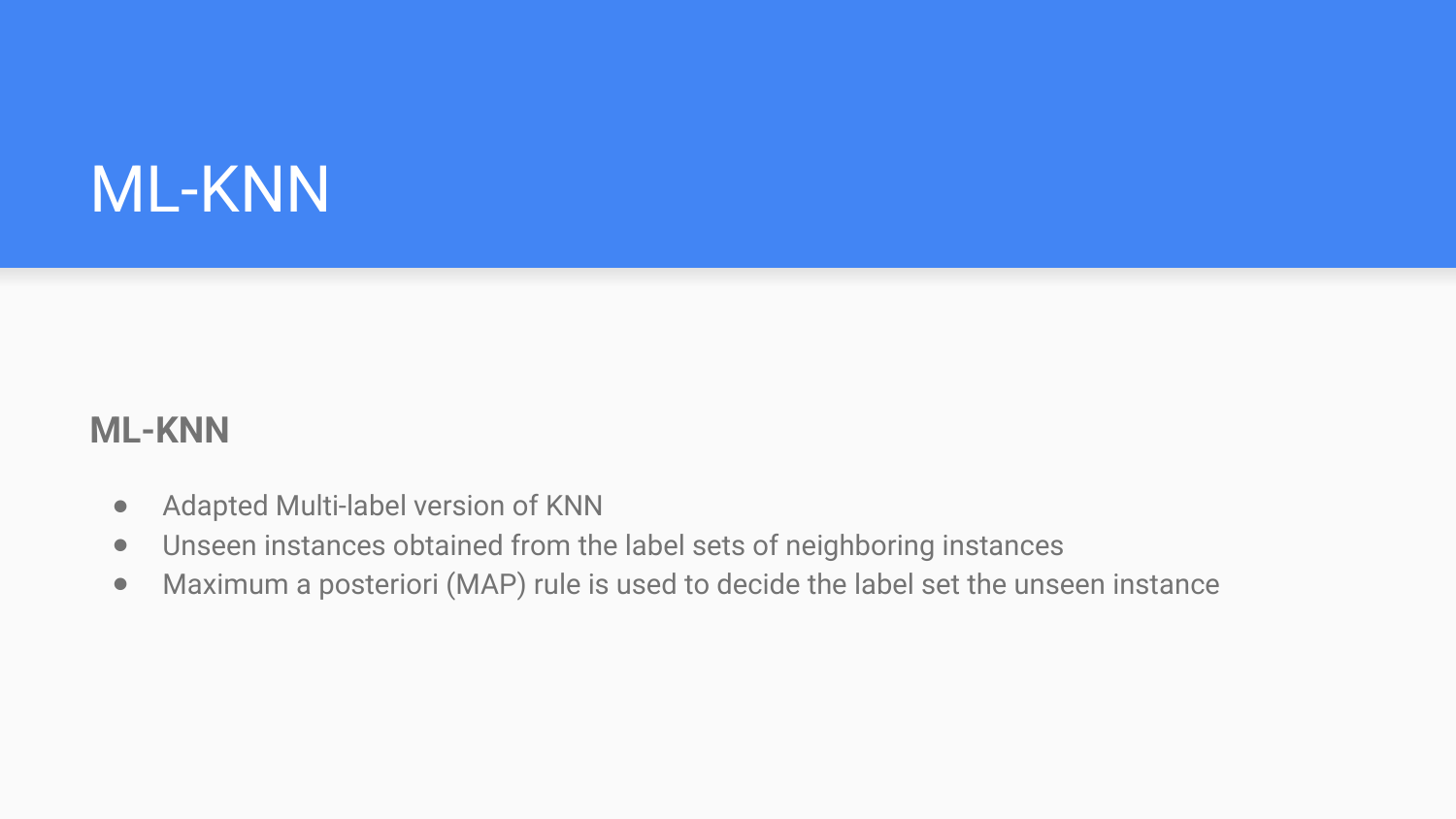

# ML-KNN
ML-KNN
Adapted Multi-label version of KNN
Unseen instances obtained from the label sets of neighboring instances
Maximum a posteriori (MAP) rule is used to decide the label set the unseen instance